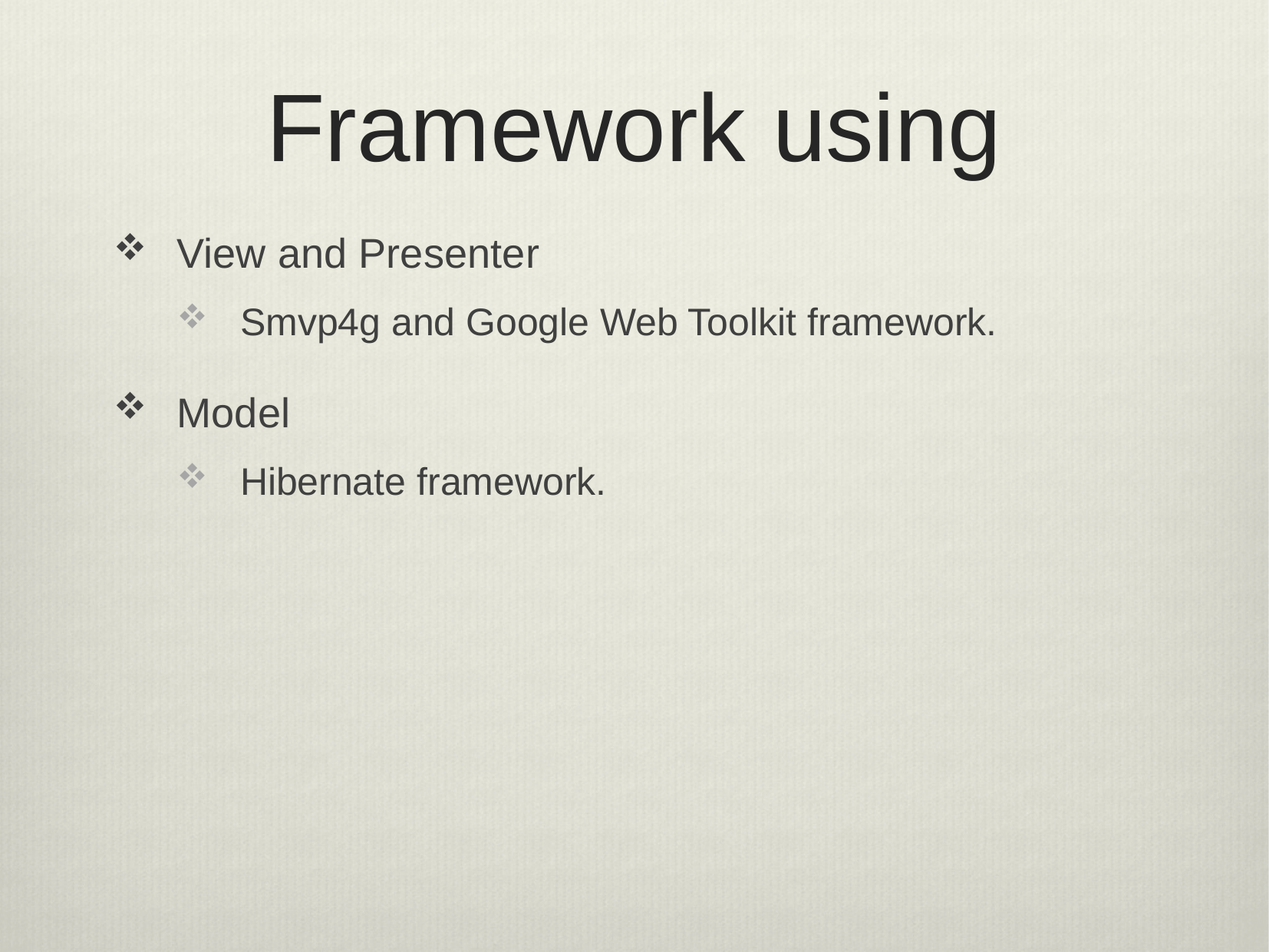

# Framework using
View and Presenter
Smvp4g and Google Web Toolkit framework.
Model
Hibernate framework.